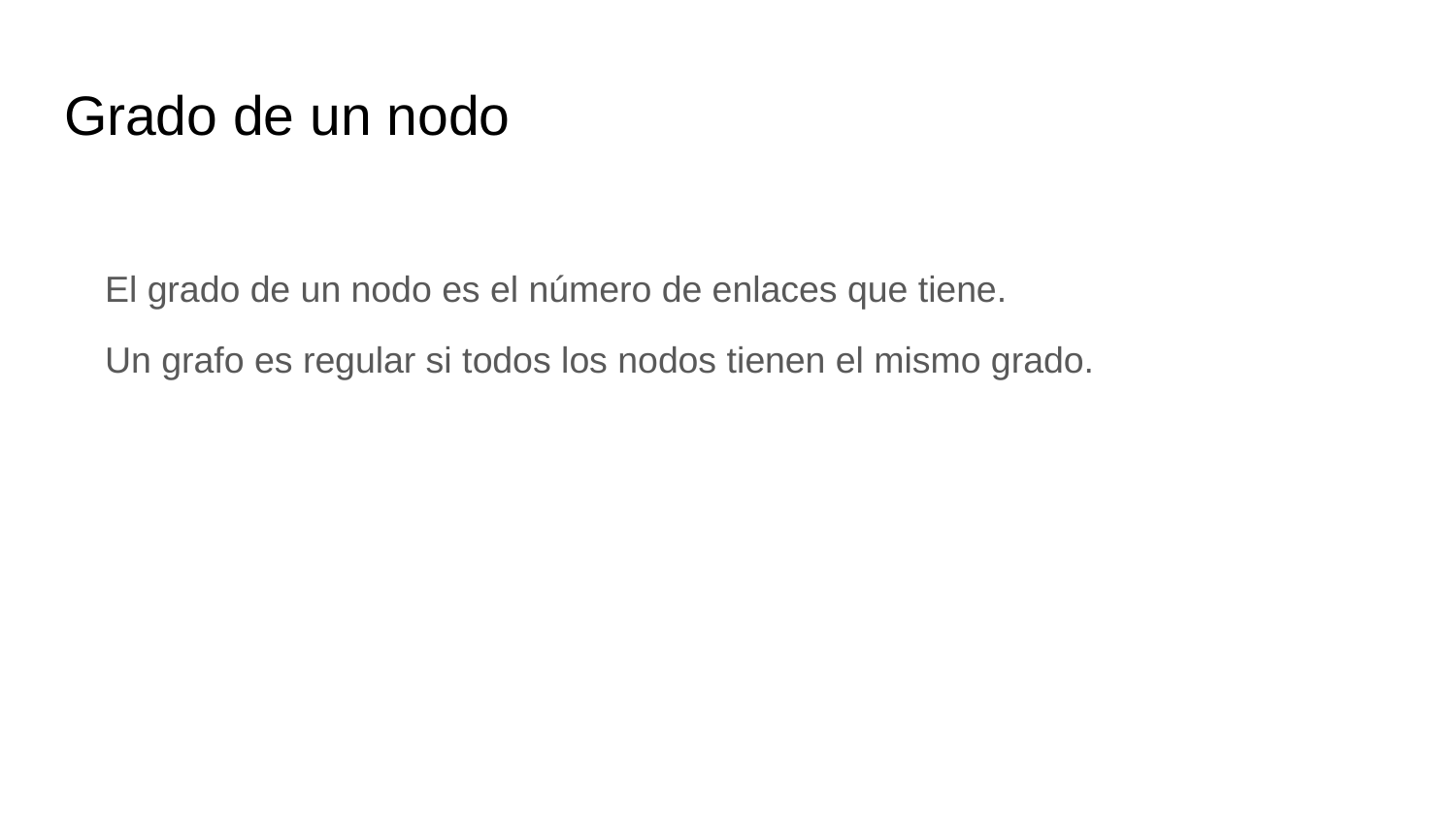

# Grado de un nodo

    El grado de un nodo es el número de enlaces que tiene.
    Un grafo es regular si todos los nodos tienen el mismo grado.